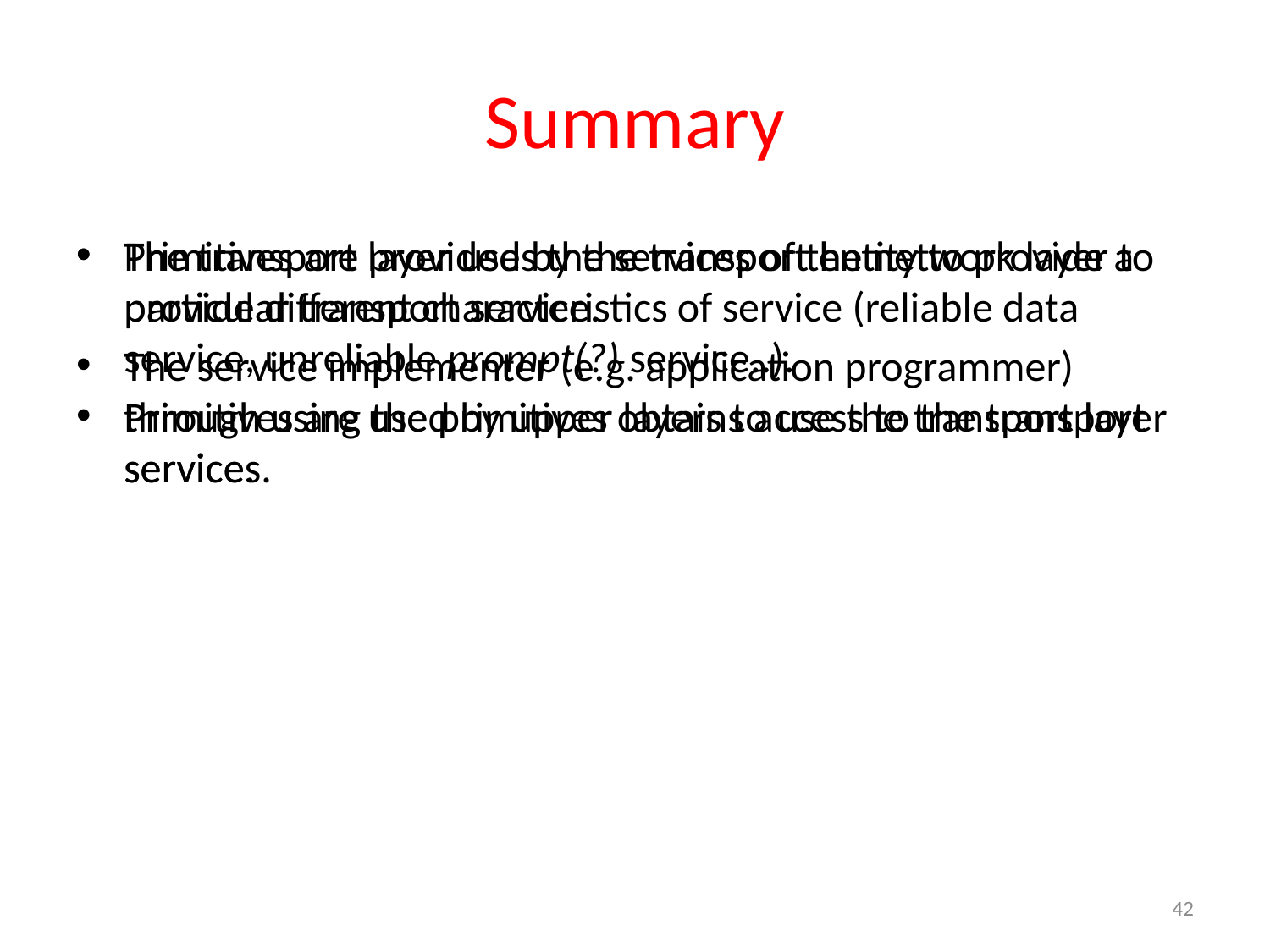

# Summary
The transport layer uses the services of the network layer to provide different characteristics of service (reliable data service, unreliable prompt(?) service..).
Primitives are used by upper layers to use the transport layer services.
Primitives are provided by the transport entity to provide a particular transport service.
The service implementer (e.g. application programmer) through using the primitives obtains access to the transport service.
42